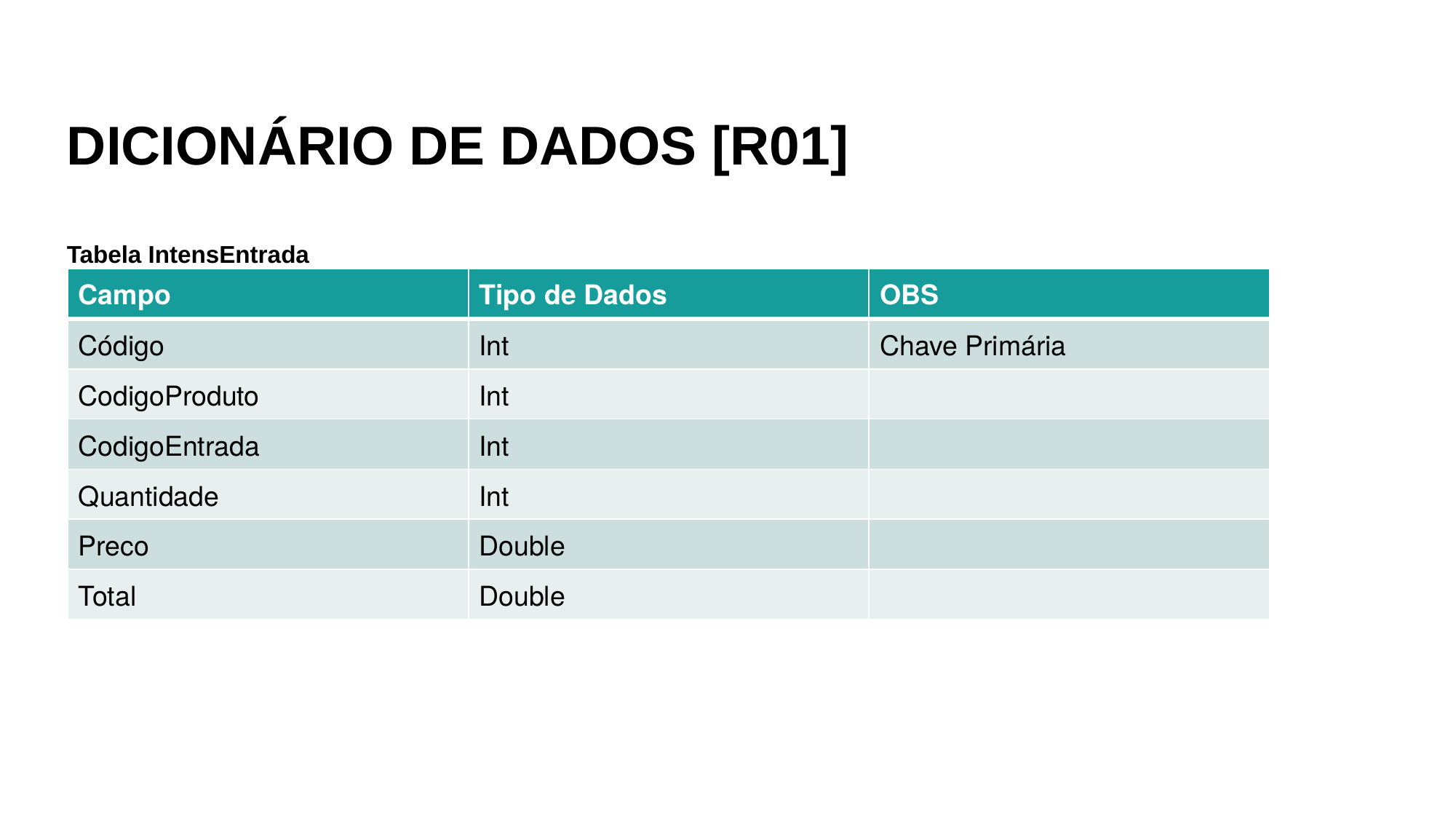

# DICIONÁRIO DE DADOS [R01]
Tabela IntensEntrada
| Campo | Tipo de Dados | OBS |
| --- | --- | --- |
| Código | Int | Chave Primária |
| CodigoProduto | Int |  |
| CodigoEntrada | Int |  |
| Quantidade | Int |  |
| Preco | Double |  |
| Total | Double |  |